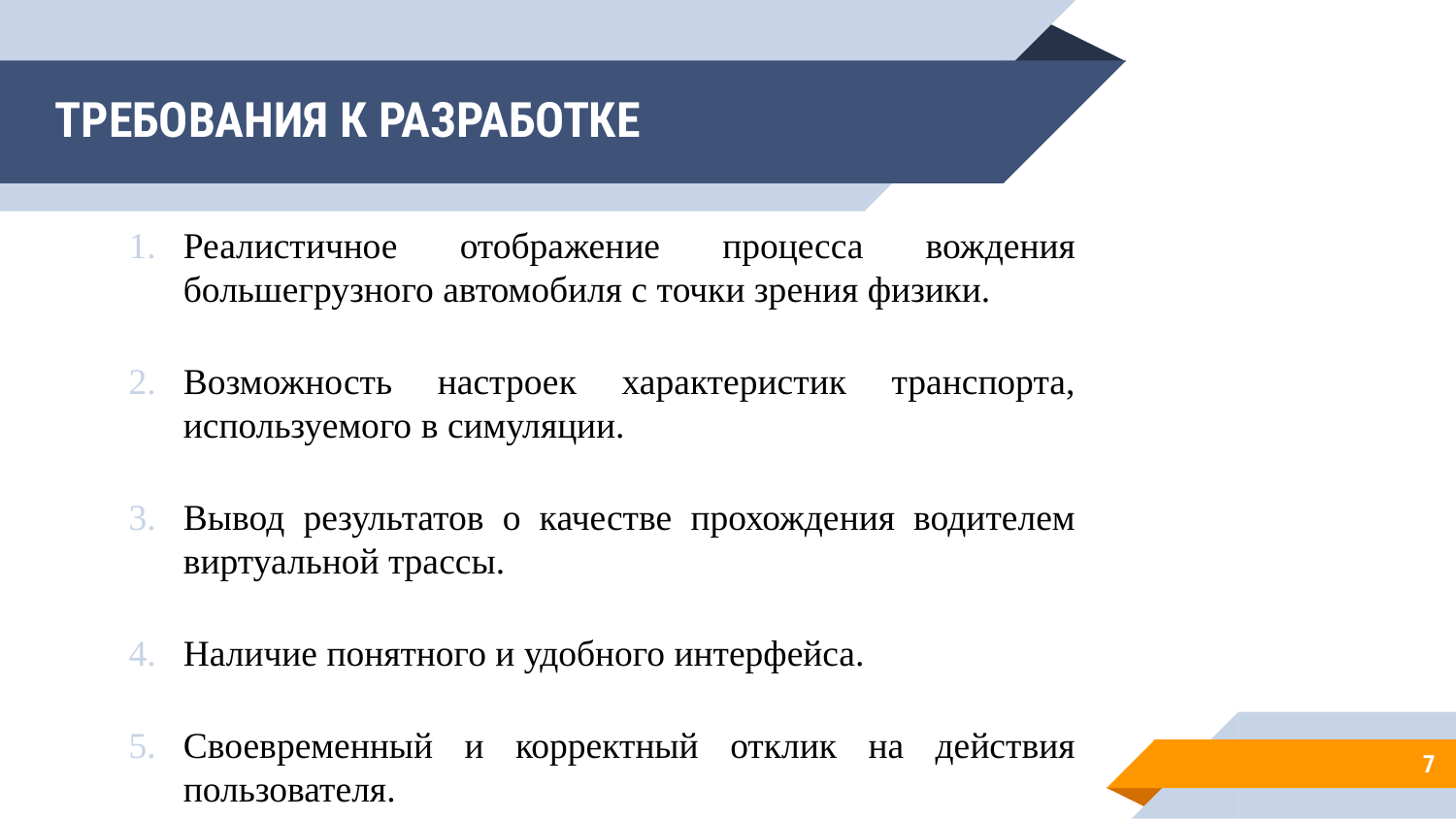

# ТРЕБОВАНИЯ К РАЗРАБОТКЕ
Реалистичное отображение процесса вождения большегрузного автомобиля с точки зрения физики.
Возможность настроек характеристик транспорта, используемого в симуляции.
Вывод результатов о качестве прохождения водителем виртуальной трассы.
Наличие понятного и удобного интерфейса.
Своевременный и корректный отклик на действия пользователя.
7